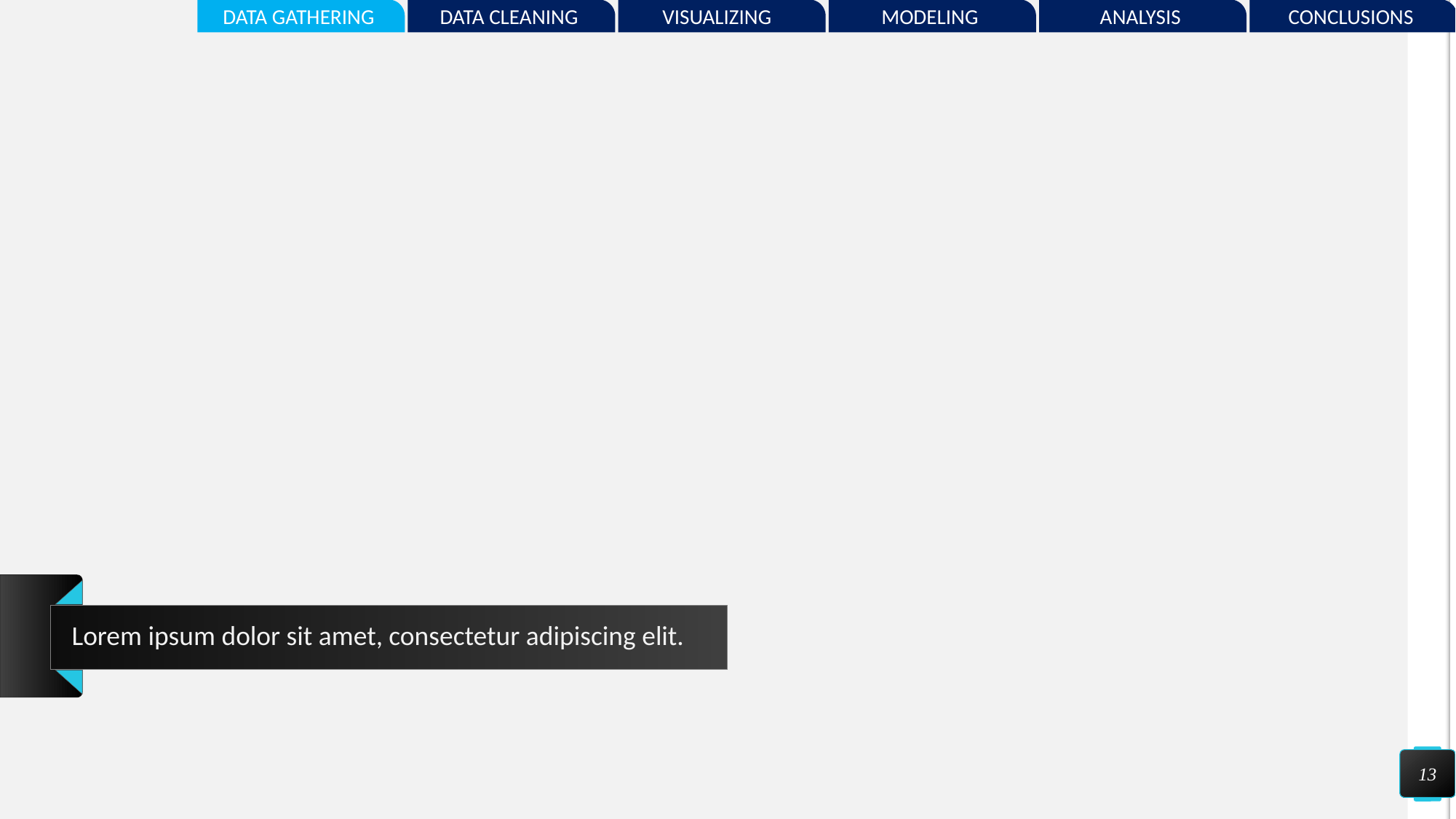

DATA GATHERING
DATA CLEANING
VISUALIZING
MODELING
ANALYSIS
CONCLUSIONS

# Lorem ipsum dolor sit amet, consectetur adipiscing elit.

13